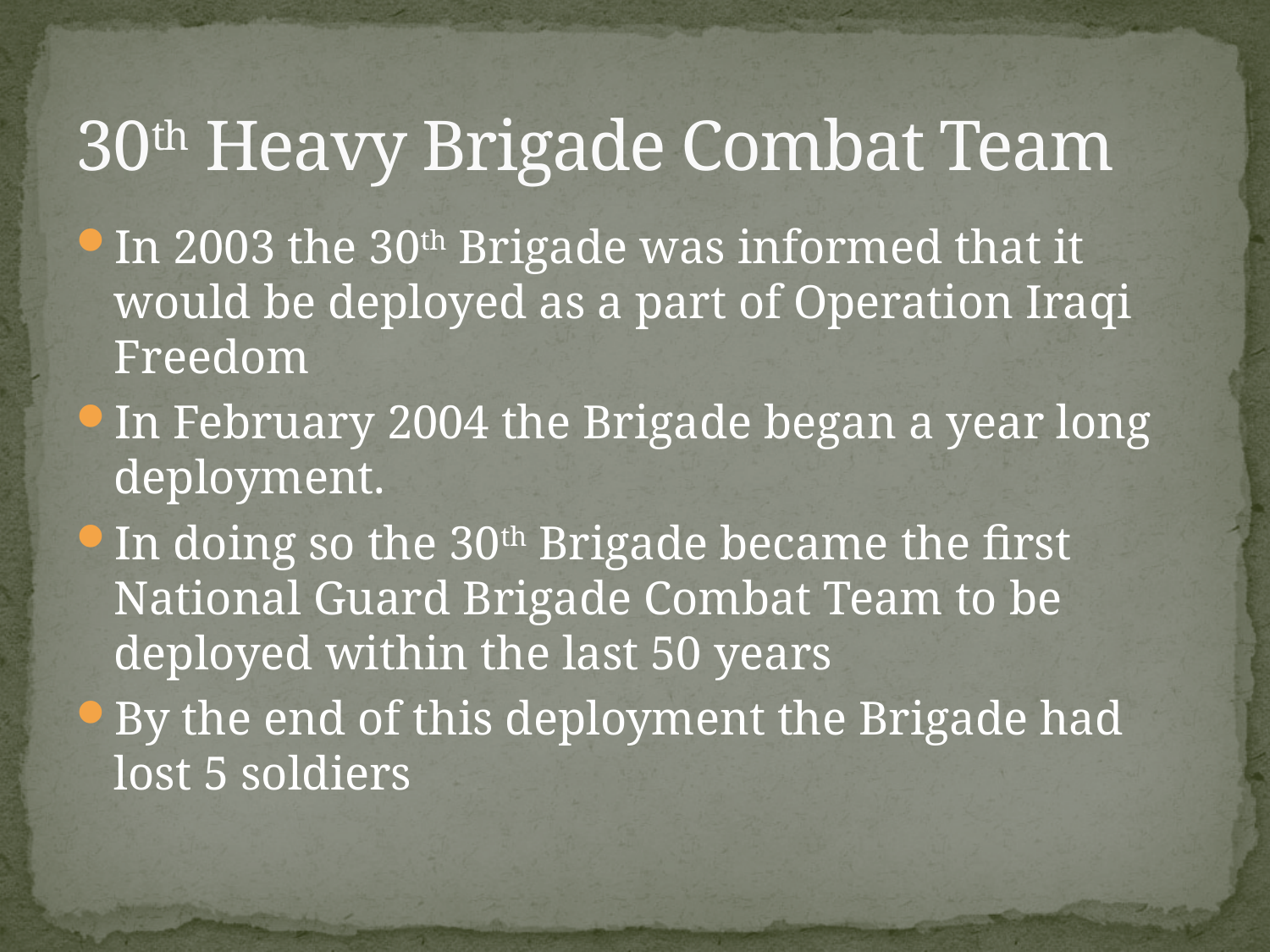

# 30th Heavy Brigade Combat Team
In 2003 the 30th Brigade was informed that it would be deployed as a part of Operation Iraqi Freedom
In February 2004 the Brigade began a year long deployment.
In doing so the 30th Brigade became the first National Guard Brigade Combat Team to be deployed within the last 50 years
By the end of this deployment the Brigade had lost 5 soldiers